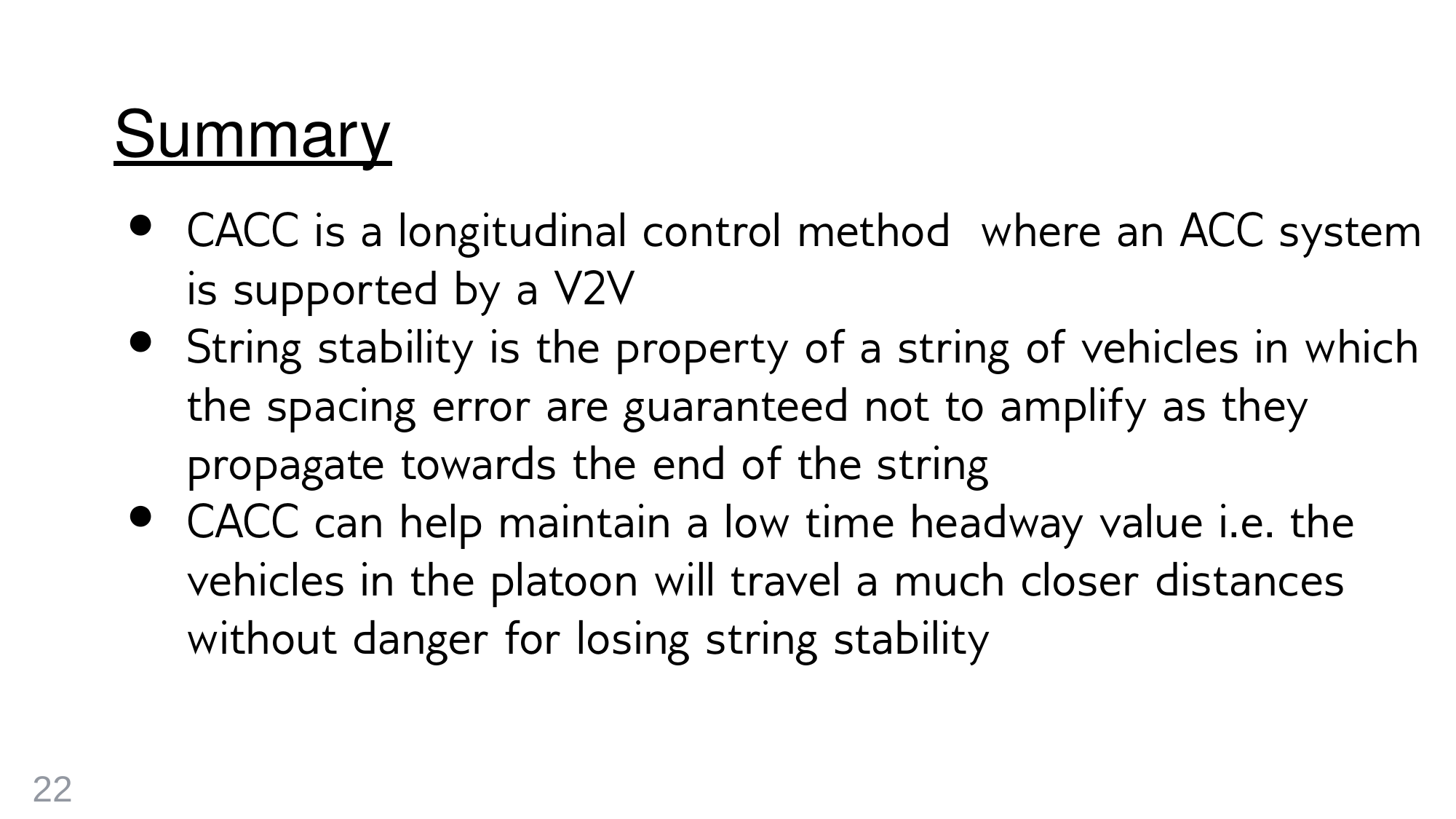

# Summary
CACC is a longitudinal control method  where an ACC system is supported by a V2V
String stability is the property of a string of vehicles in which the spacing error are guaranteed not to amplify as they propagate towards the end of the string
CACC can help maintain a low time headway value i.e. the vehicles in the platoon will travel a much closer distances without danger for losing string stability
22